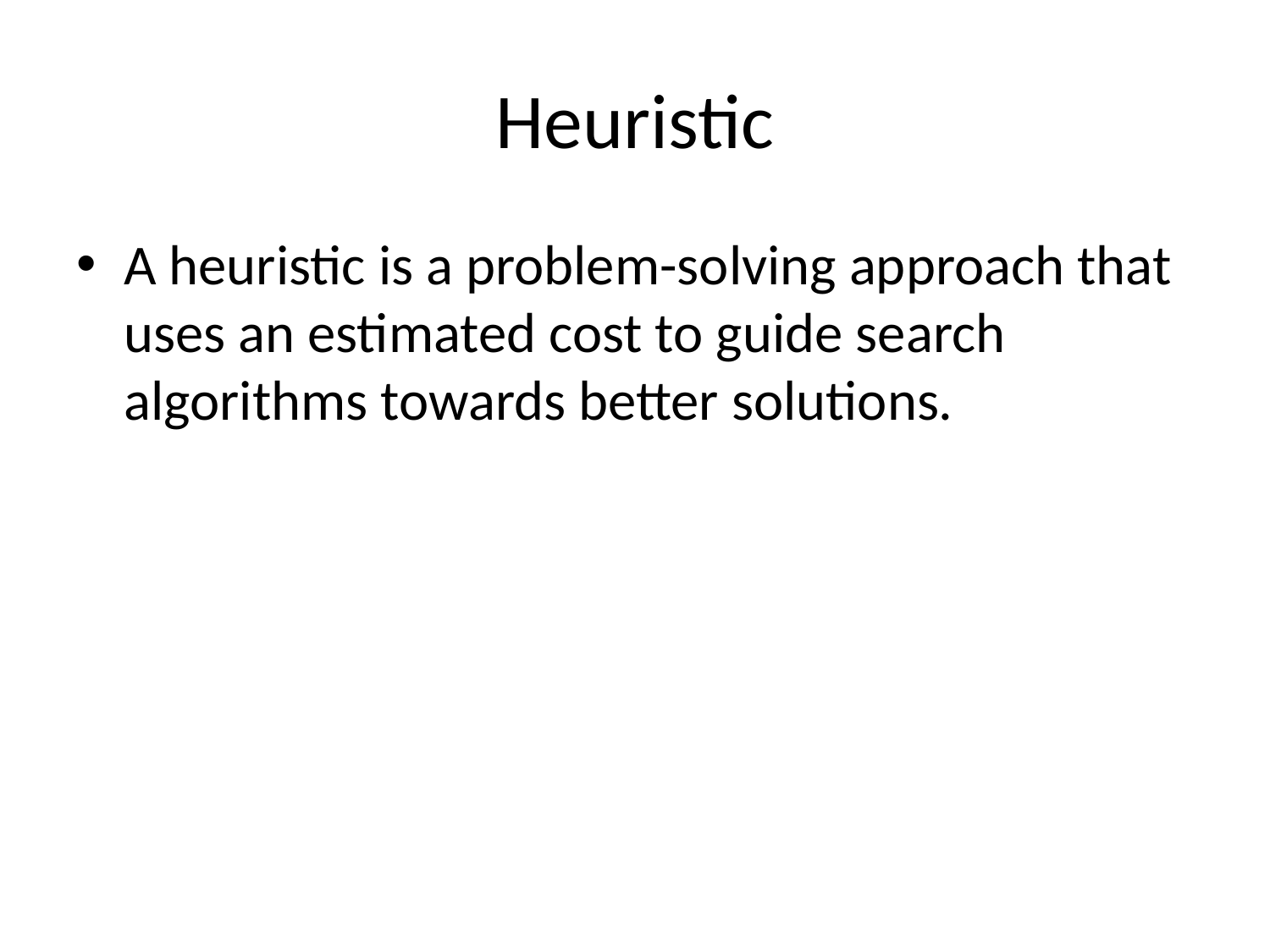

# Heuristic
A heuristic is a problem-solving approach that uses an estimated cost to guide search algorithms towards better solutions.